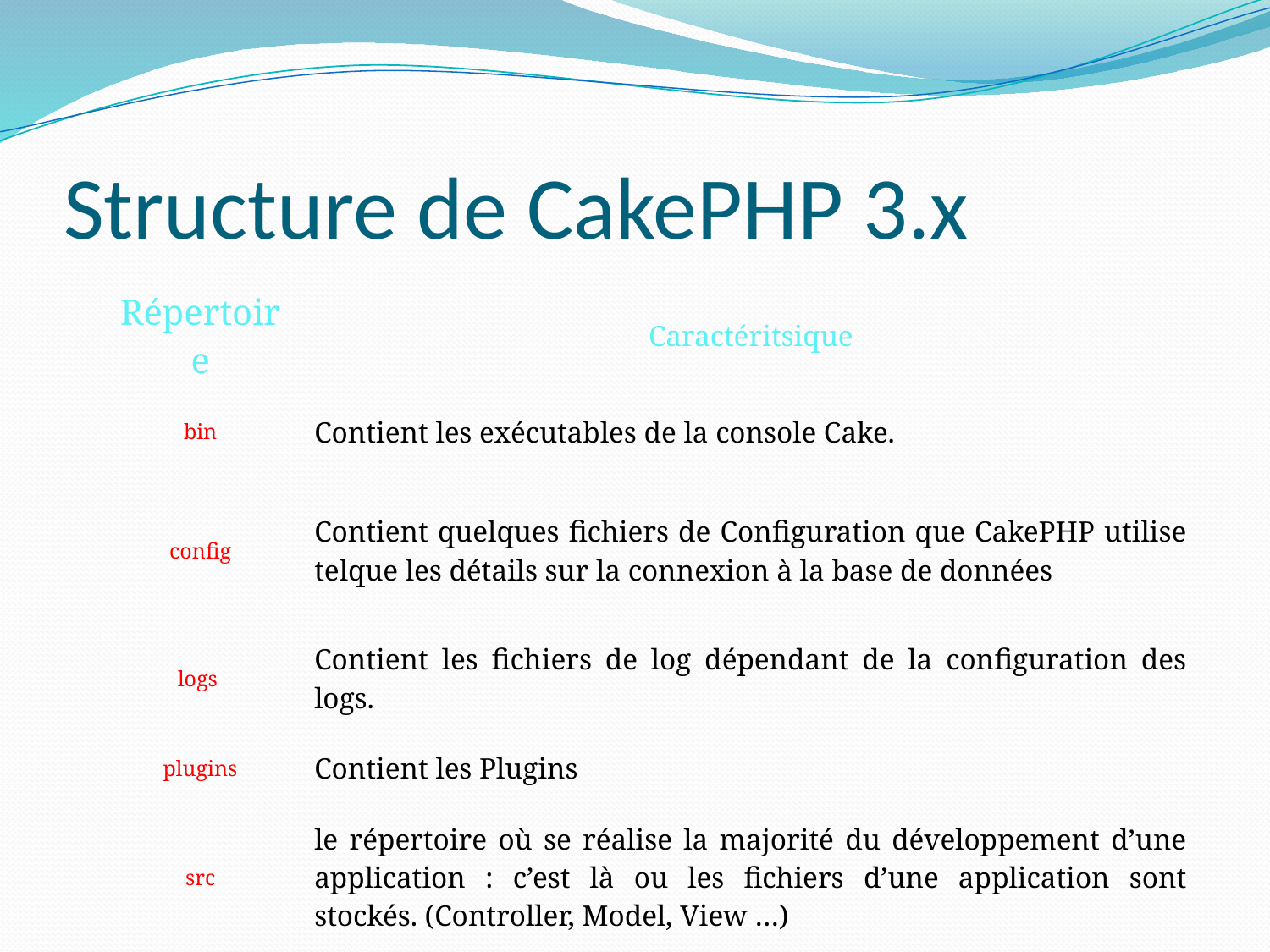

# Structure de CakePHP 3.x
| Répertoire | Caractéritsique |
| --- | --- |
| bin | Contient les exécutables de la console Cake. |
| config | Contient quelques fichiers de Configuration que CakePHP utilise telque les détails sur la connexion à la base de données |
| logs | Contient les fichiers de log dépendant de la configuration des logs. |
| plugins | Contient les Plugins |
| src | le répertoire où se réalise la majorité du développement d’une application : c’est là ou les fichiers d’une application sont stockés. (Controller, Model, View …) |